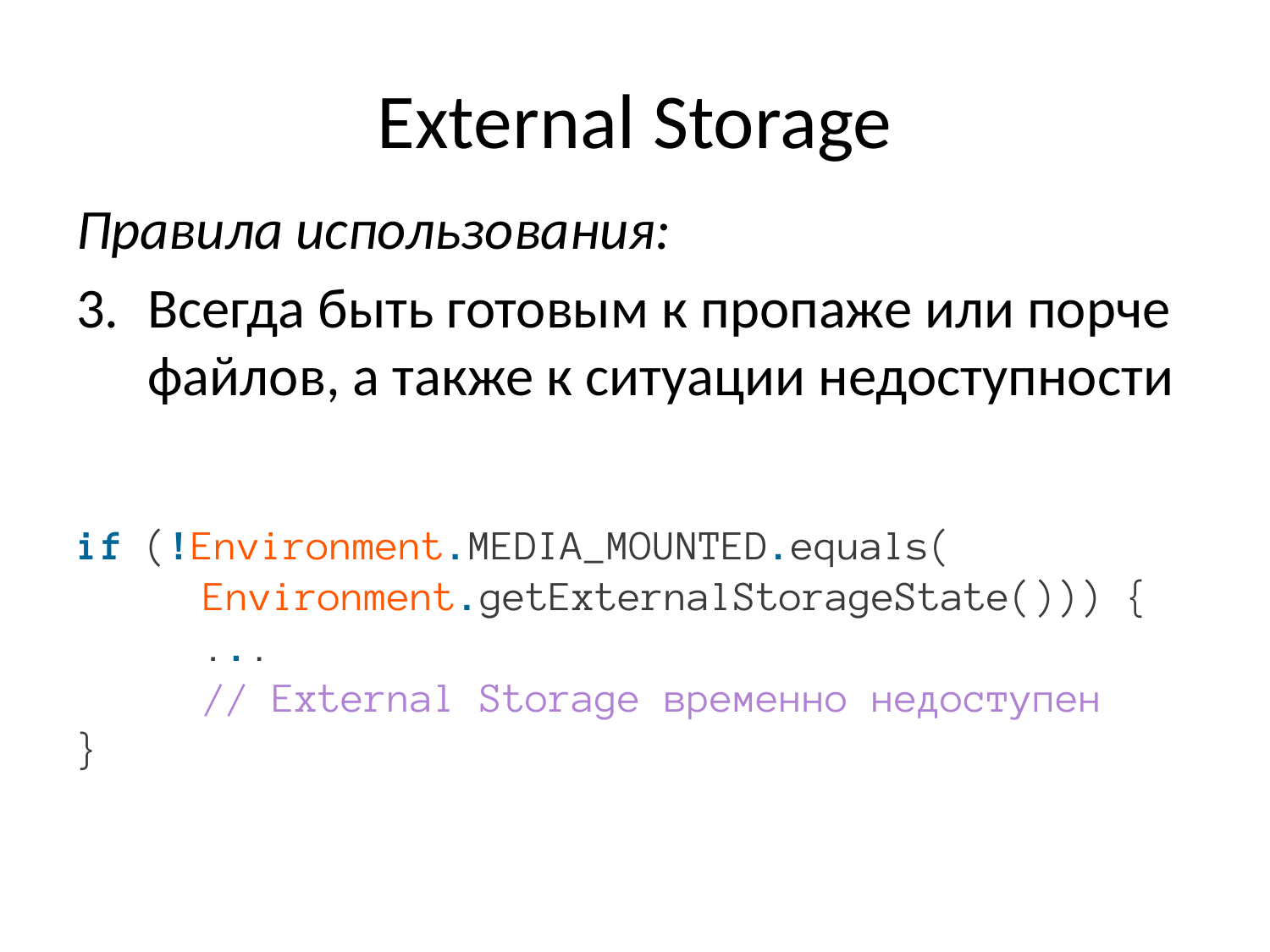

# External Storage
Правила использования:
Всегда быть готовым к пропаже или порче файлов, а также к ситуации недоступности

if (!Environment.MEDIA_MOUNTED.equals(
	Environment.getExternalStorageState())) {
	...
	// External Storage временно недоступен
}